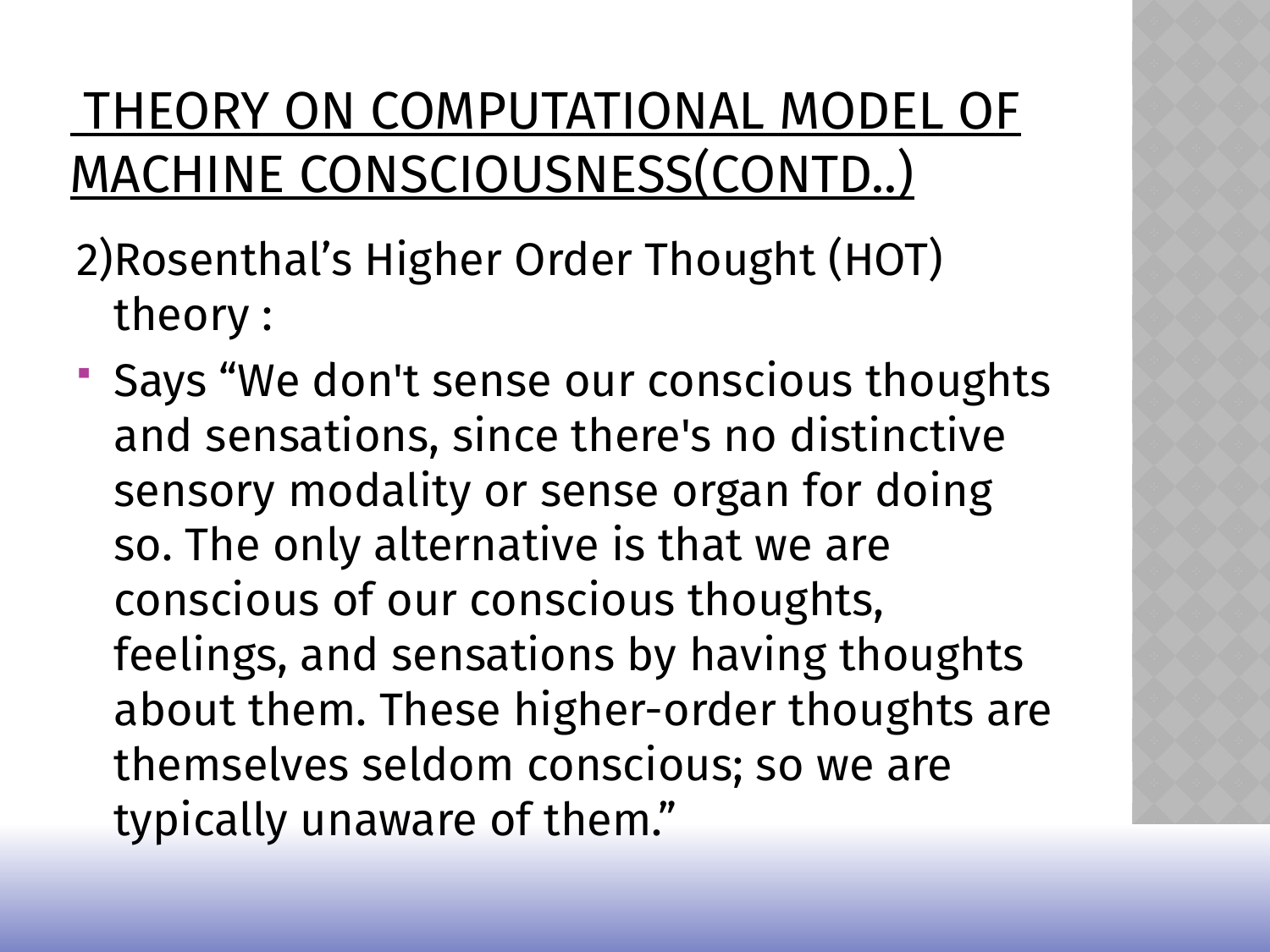

# theory on Computational Model of Machine Consciousness(contd..)
2)Rosenthal’s Higher Order Thought (HOT) theory :
Says “We don't sense our conscious thoughts and sensations, since there's no distinctive sensory modality or sense organ for doing so. The only alternative is that we are conscious of our conscious thoughts, feelings, and sensations by having thoughts about them. These higher-order thoughts are themselves seldom conscious; so we are typically unaware of them.”